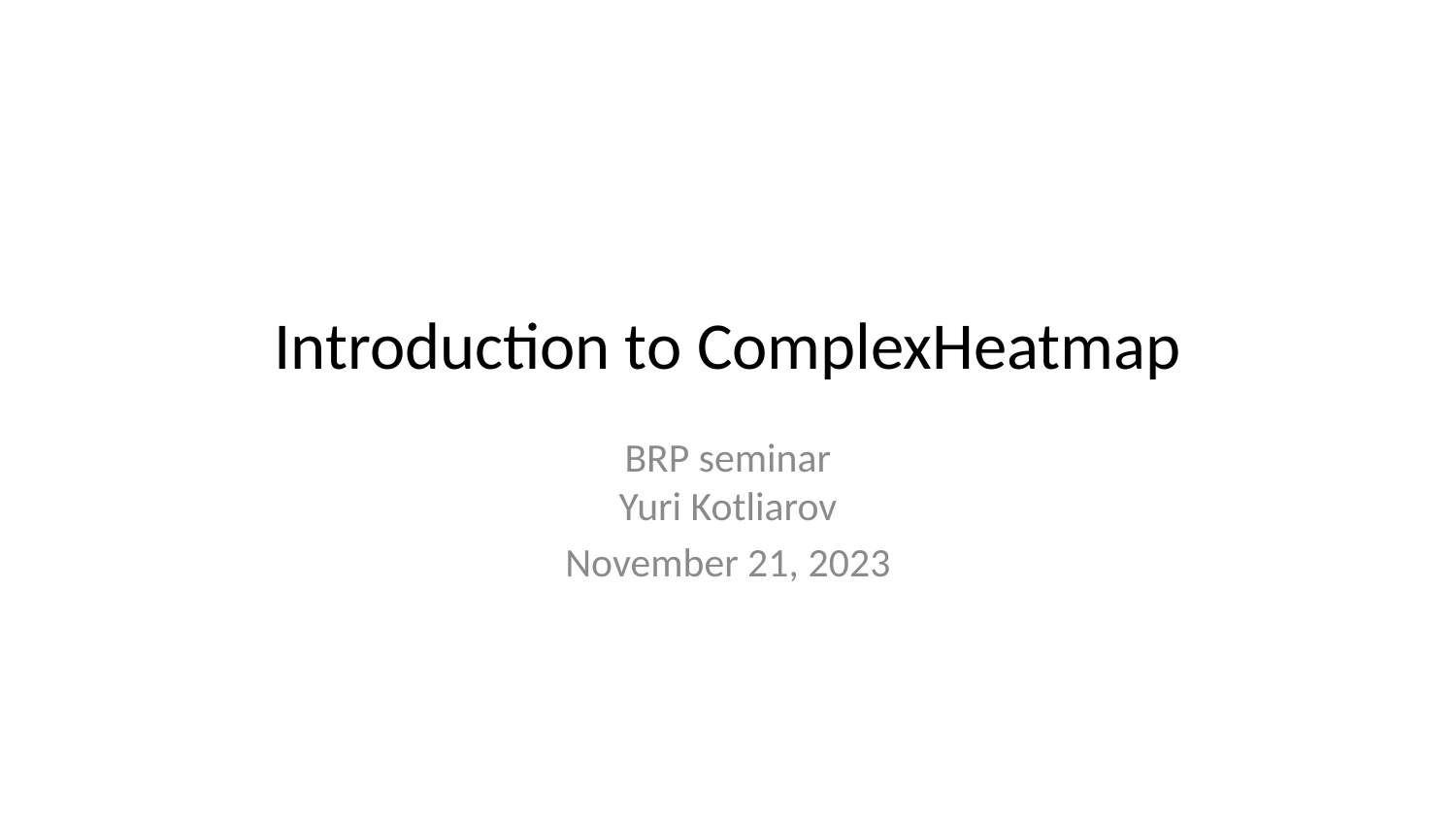

# Introduction to ComplexHeatmap
BRP seminar
Yuri Kotliarov
November 21, 2023